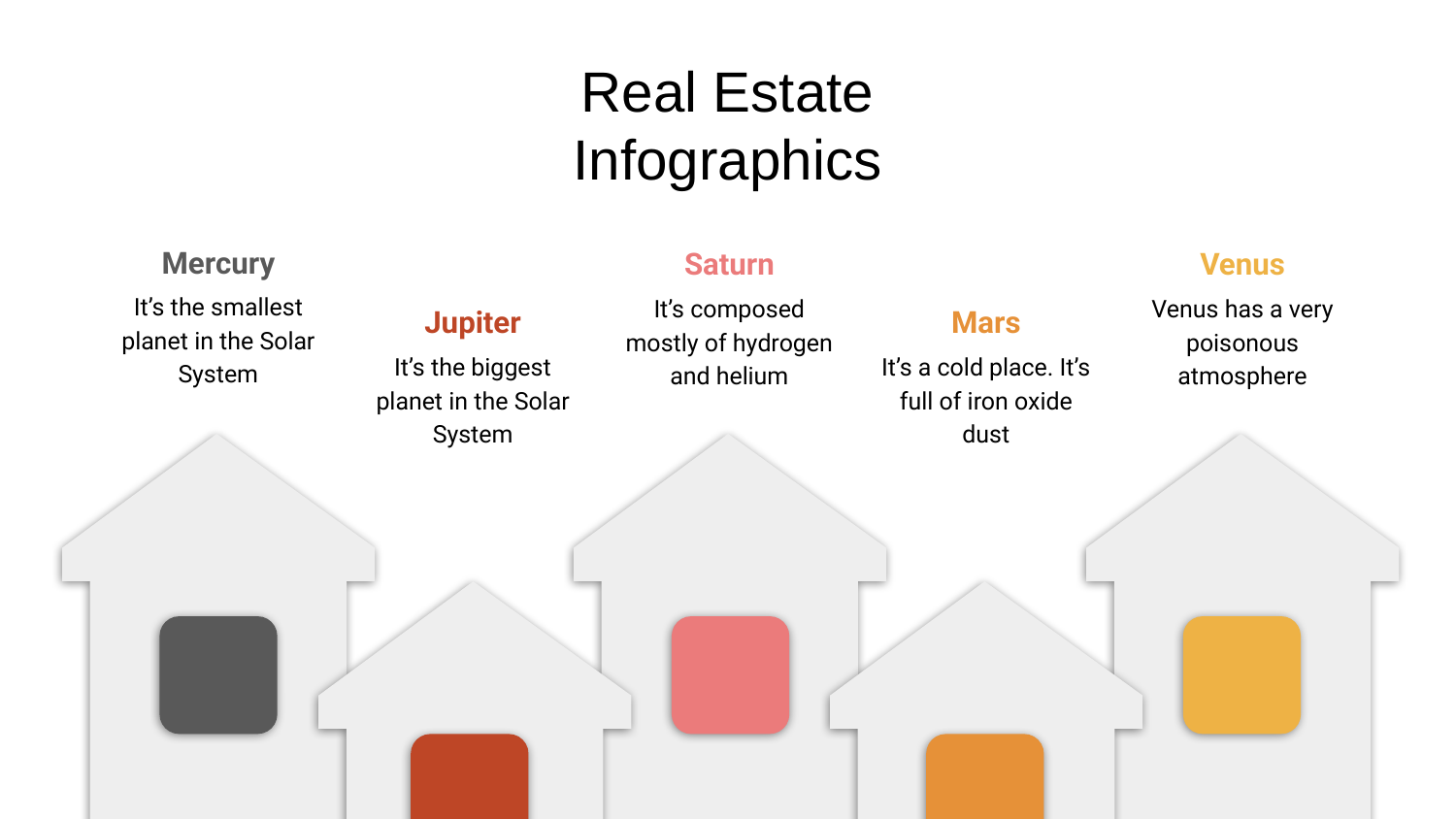

# Real Estate Infographics
Mercury
Saturn

Venus
It’s the smallest planet in the Solar System
It’s composed mostly of hydrogen and helium

Venus has a very poisonous atmosphere
Mars
Jupiter
It’s a cold place. It’s full of iron oxide dust
It’s the biggest planet in the Solar System